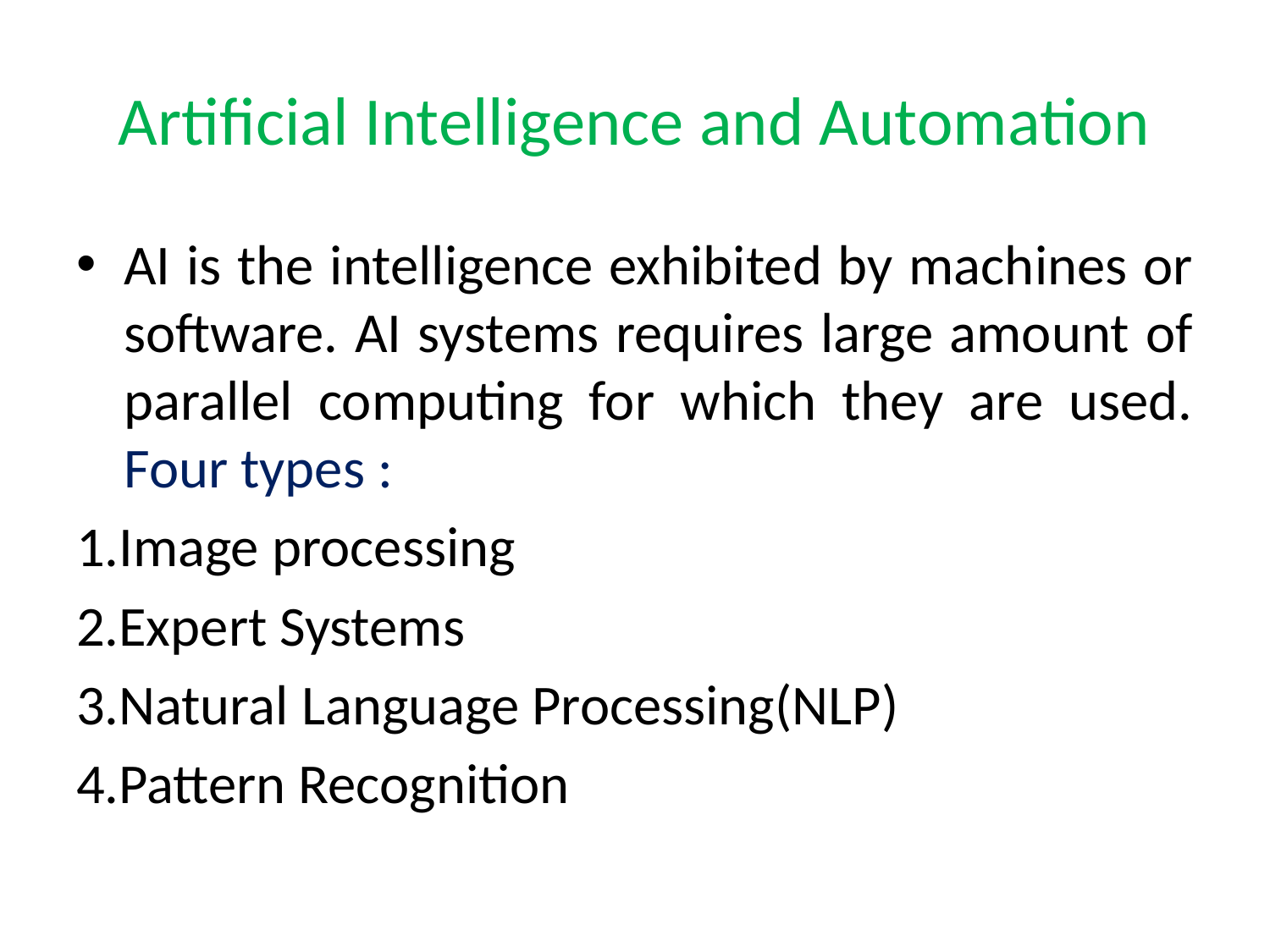

# Artificial Intelligence and Automation
AI is the intelligence exhibited by machines or software. AI systems requires large amount of parallel computing for which they are used. Four types :
1.Image processing
2.Expert Systems
3.Natural Language Processing(NLP)
4.Pattern Recognition